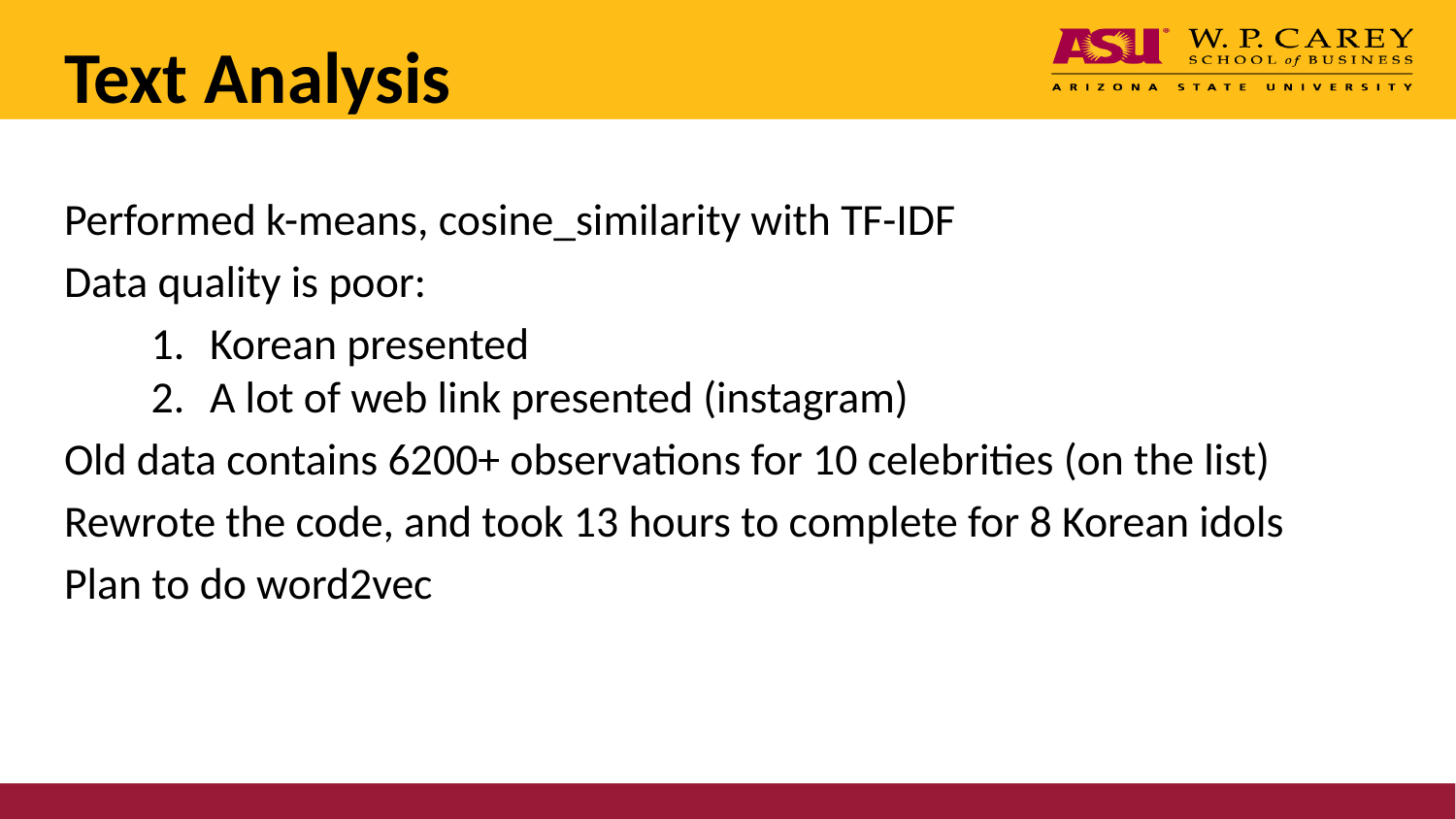

# Text Analysis
Performed k-means, cosine_similarity with TF-IDF
Data quality is poor:
Korean presented
A lot of web link presented (instagram)
Old data contains 6200+ observations for 10 celebrities (on the list)
Rewrote the code, and took 13 hours to complete for 8 Korean idols
Plan to do word2vec